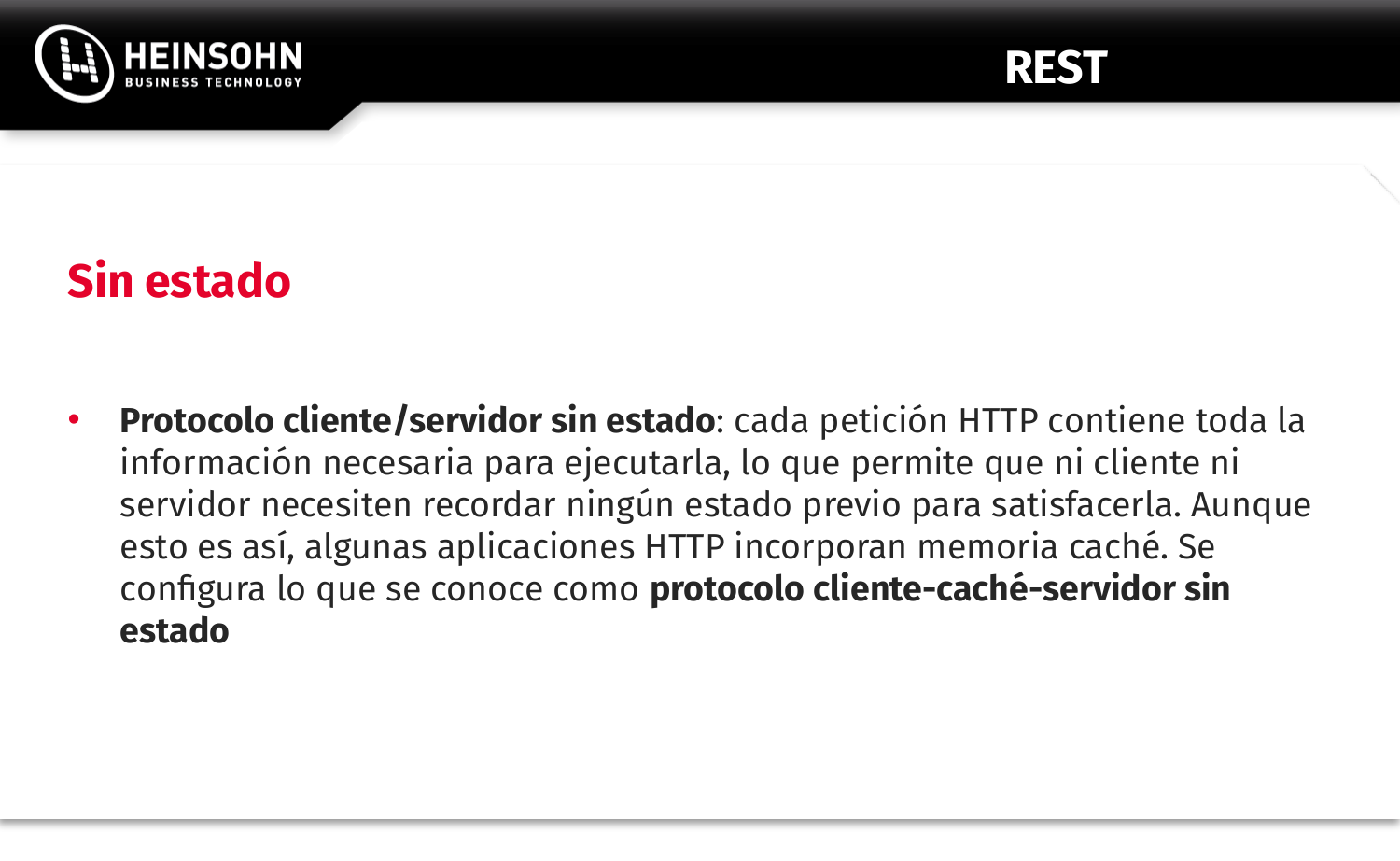

# REST
Sin estado
Protocolo cliente/servidor sin estado: cada petición HTTP contiene toda la información necesaria para ejecutarla, lo que permite que ni cliente ni servidor necesiten recordar ningún estado previo para satisfacerla. Aunque esto es así, algunas aplicaciones HTTP incorporan memoria caché. Se configura lo que se conoce como protocolo cliente-caché-servidor sin estado